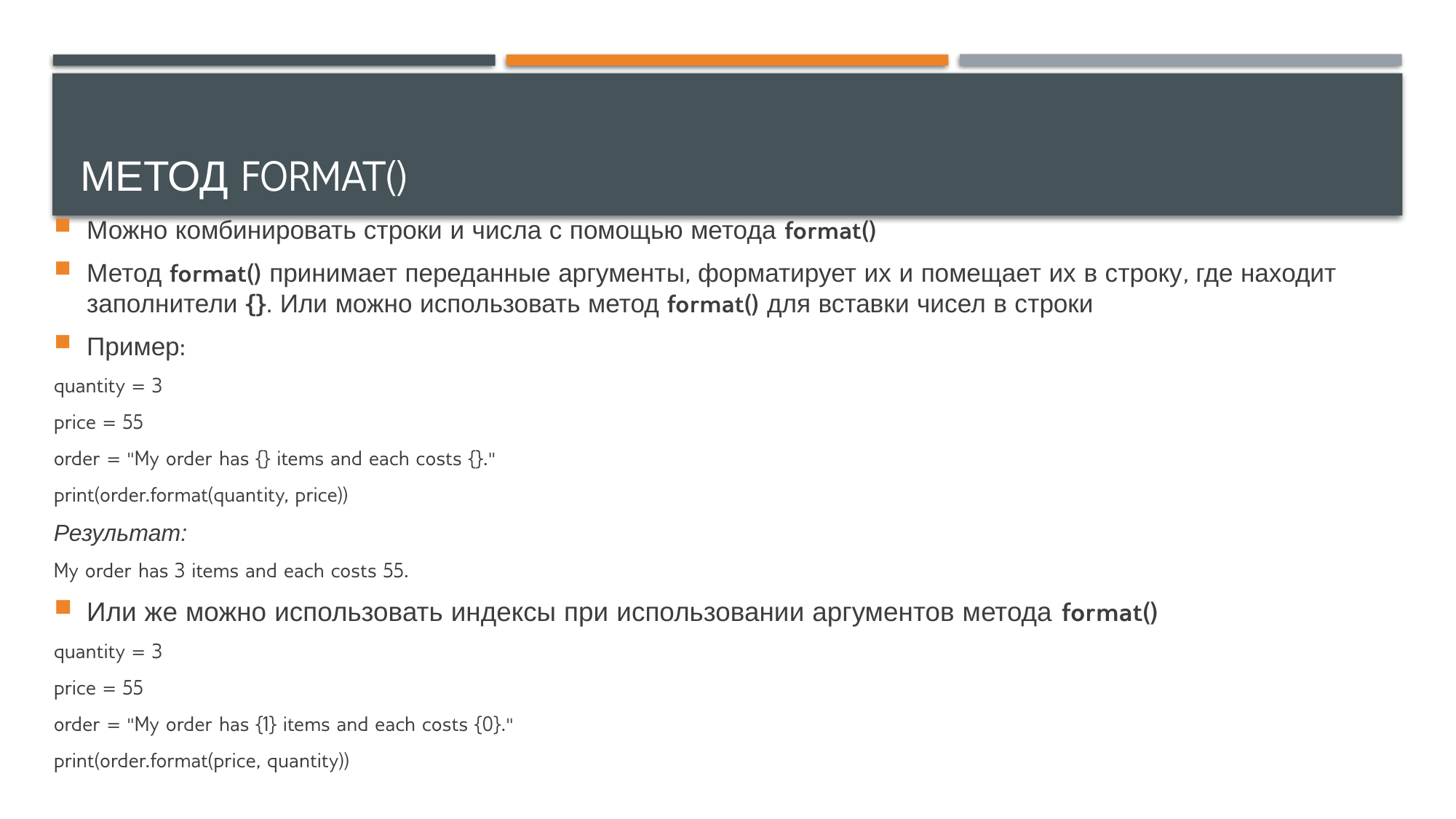

# Метод format()
Можно комбинировать строки и числа с помощью метода format()
Метод format() принимает переданные аргументы, форматирует их и помещает их в строку, где находит заполнители {}. Или можно использовать метод format() для вставки чисел в строки
Пример:
quantity = 3
price = 55
order = "My order has {} items and each costs {}."
print(order.format(quantity, price))
Результат:
My order has 3 items and each costs 55.
Или же можно использовать индексы при использовании аргументов метода format()
quantity = 3
price = 55
order = "My order has {1} items and each costs {0}."
print(order.format(price, quantity))